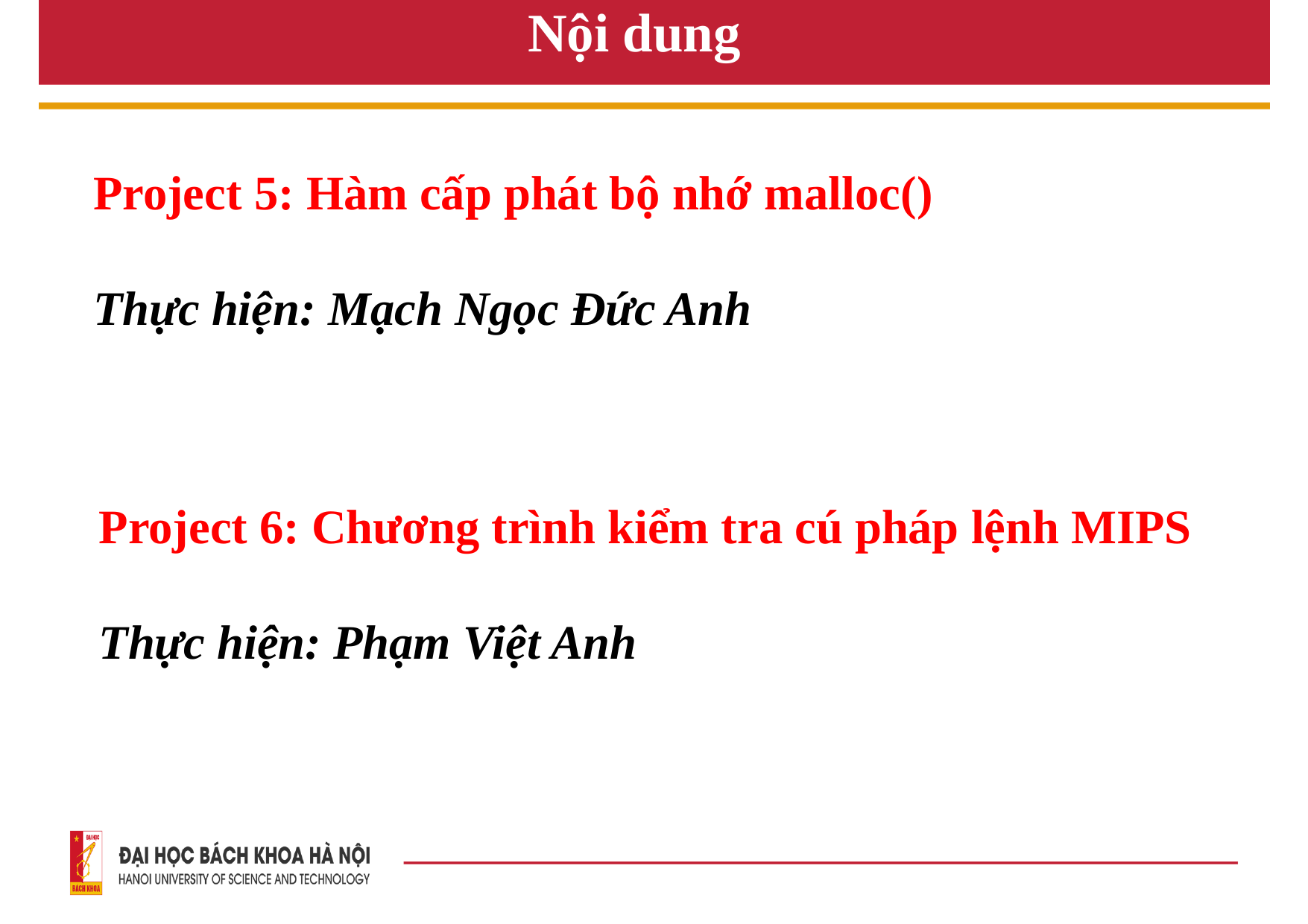

# Nội dung
Project 5: Hàm cấp phát bộ nhớ malloc()

Thực hiện: Mạch Ngọc Đức Anh

Project 6: Chương trình kiểm tra cú pháp lệnh MIPS

Thực hiện: Phạm Việt Anh